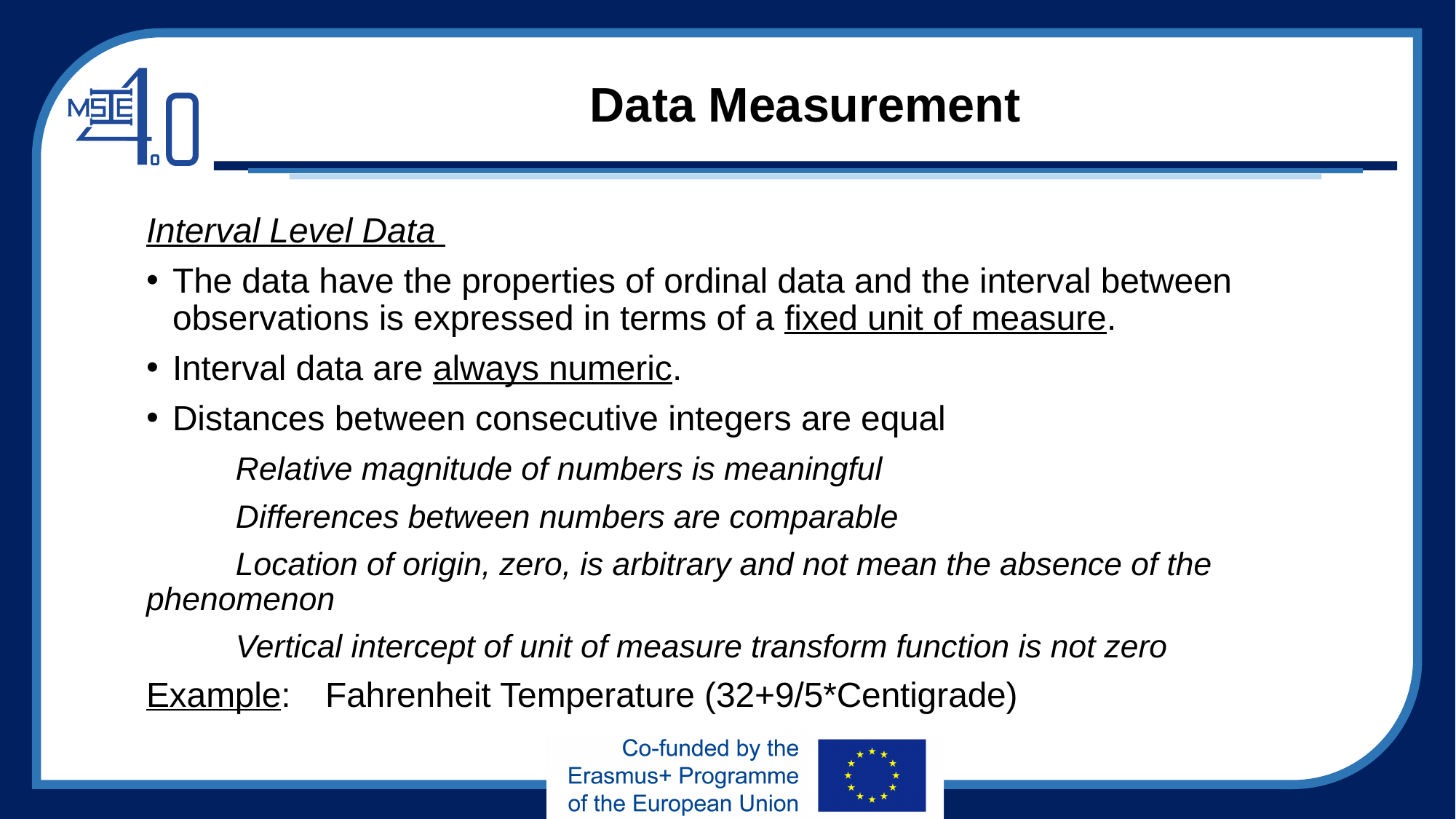

# Data Measurement
Interval Level Data
The data have the properties of ordinal data and the interval between observations is expressed in terms of a fixed unit of measure.
Interval data are always numeric.
Distances between consecutive integers are equal
	Relative magnitude of numbers is meaningful
	Differences between numbers are comparable
	Location of origin, zero, is arbitrary and not mean the absence of the 	phenomenon
	Vertical intercept of unit of measure transform function is not zero
Example:  	Fahrenheit Temperature (32+9/5*Centigrade)